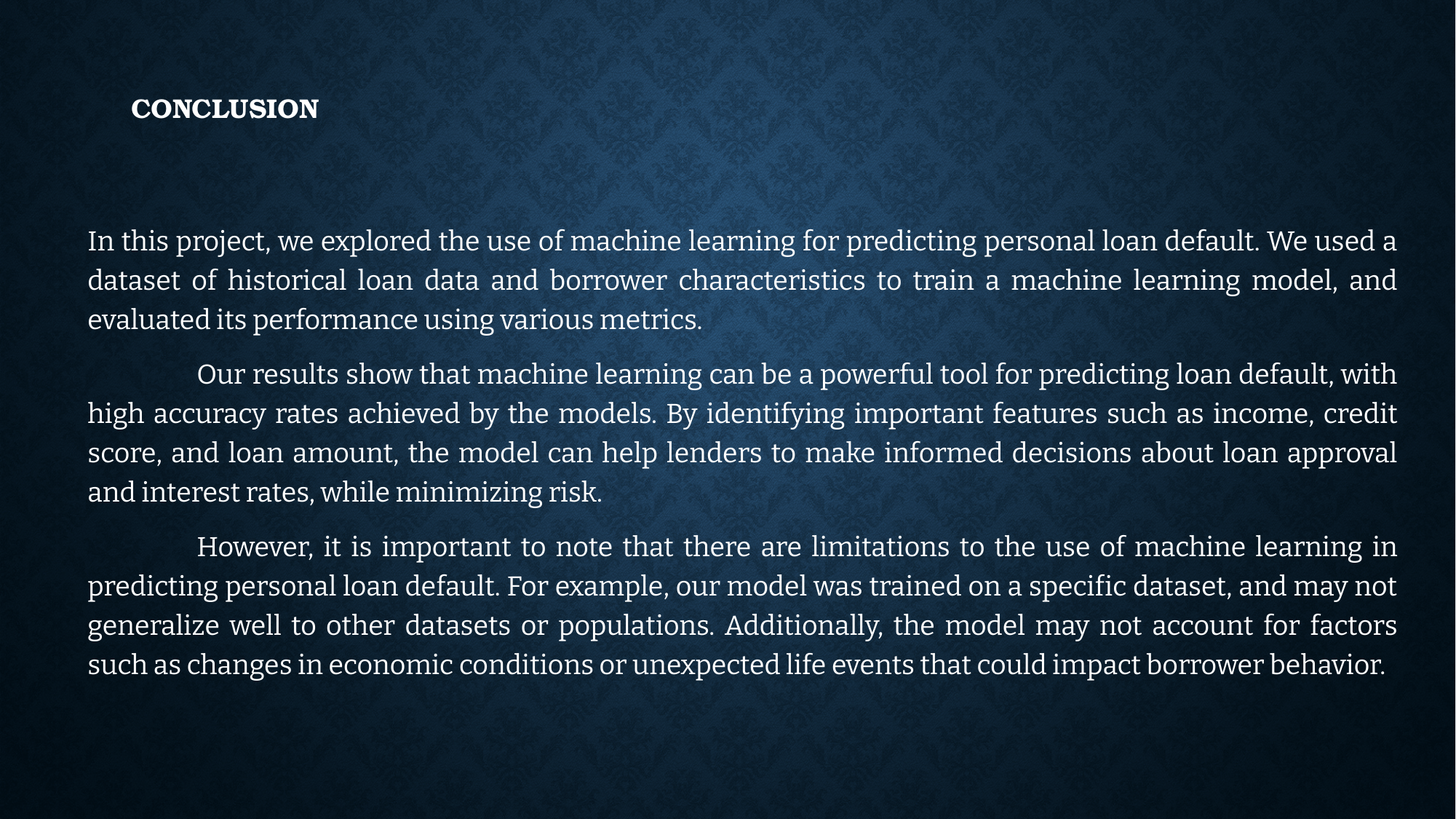

# Conclusion
In this project, we explored the use of machine learning for predicting personal loan default. We used a dataset of historical loan data and borrower characteristics to train a machine learning model, and evaluated its performance using various metrics.
	Our results show that machine learning can be a powerful tool for predicting loan default, with high accuracy rates achieved by the models. By identifying important features such as income, credit score, and loan amount, the model can help lenders to make informed decisions about loan approval and interest rates, while minimizing risk.
	However, it is important to note that there are limitations to the use of machine learning in predicting personal loan default. For example, our model was trained on a specific dataset, and may not generalize well to other datasets or populations. Additionally, the model may not account for factors such as changes in economic conditions or unexpected life events that could impact borrower behavior.